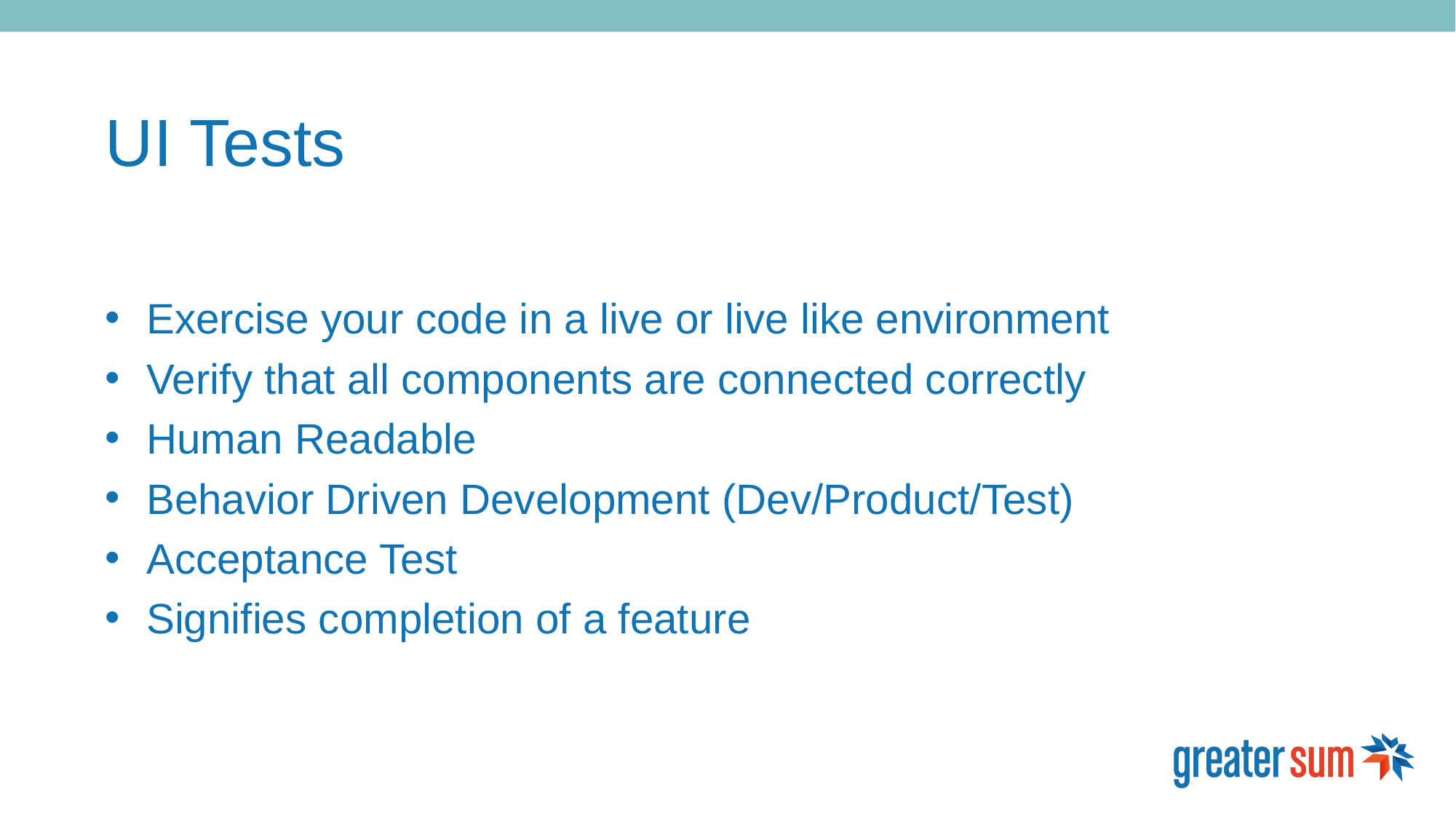

# UI Tests

Exercise your code in a live or live like environment
Verify that all components are connected correctly
Human Readable
Behavior Driven Development (Dev/Product/Test)
Acceptance Test
Signifies completion of a feature